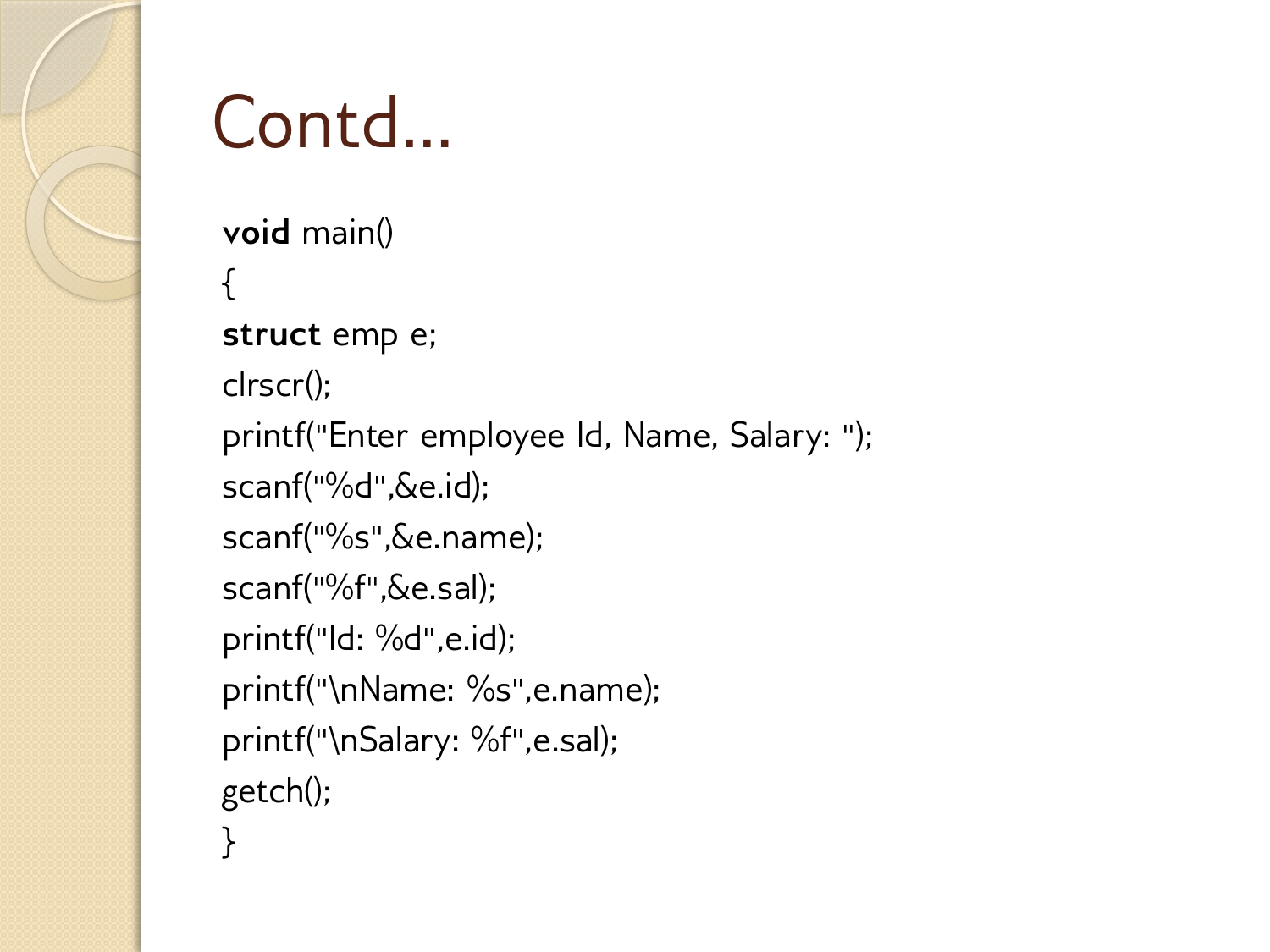

# Contd…
void main()
{
struct emp e;
clrscr();
printf("Enter employee Id, Name, Salary: ");
scanf("%d",&e.id);
scanf("%s",&e.name);
scanf("%f",&e.sal);
printf("Id: %d",e.id);
printf("\nName: %s",e.name);
printf("\nSalary: %f",e.sal);
getch();
}